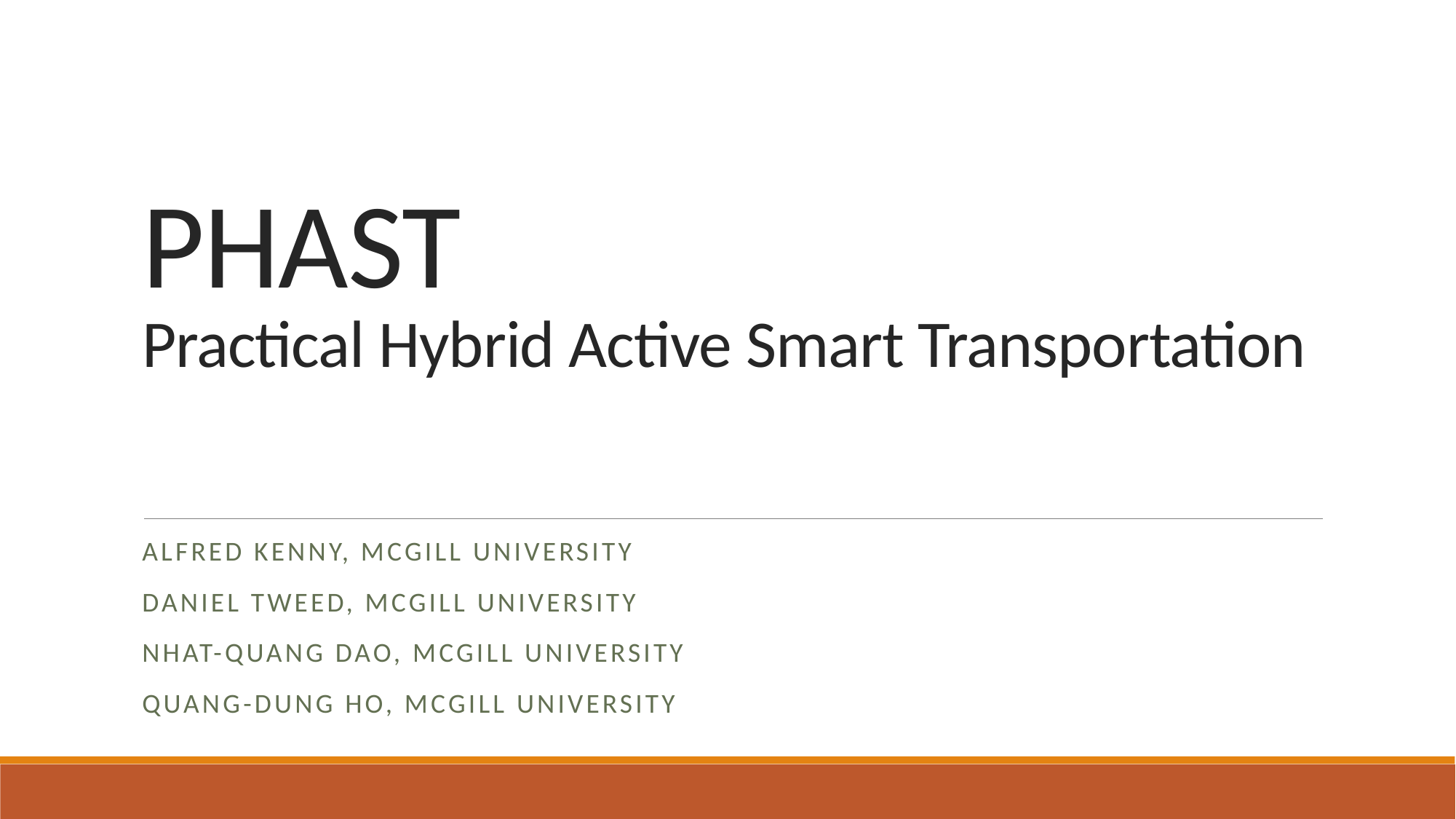

# PHAST Practical Hybrid Active Smart Transportation
Alfred Kenny, mcgill university
Daniel tweed, mcgill university
Nhat-quang dao, mcgill university
Quang-dung ho, mcgill university